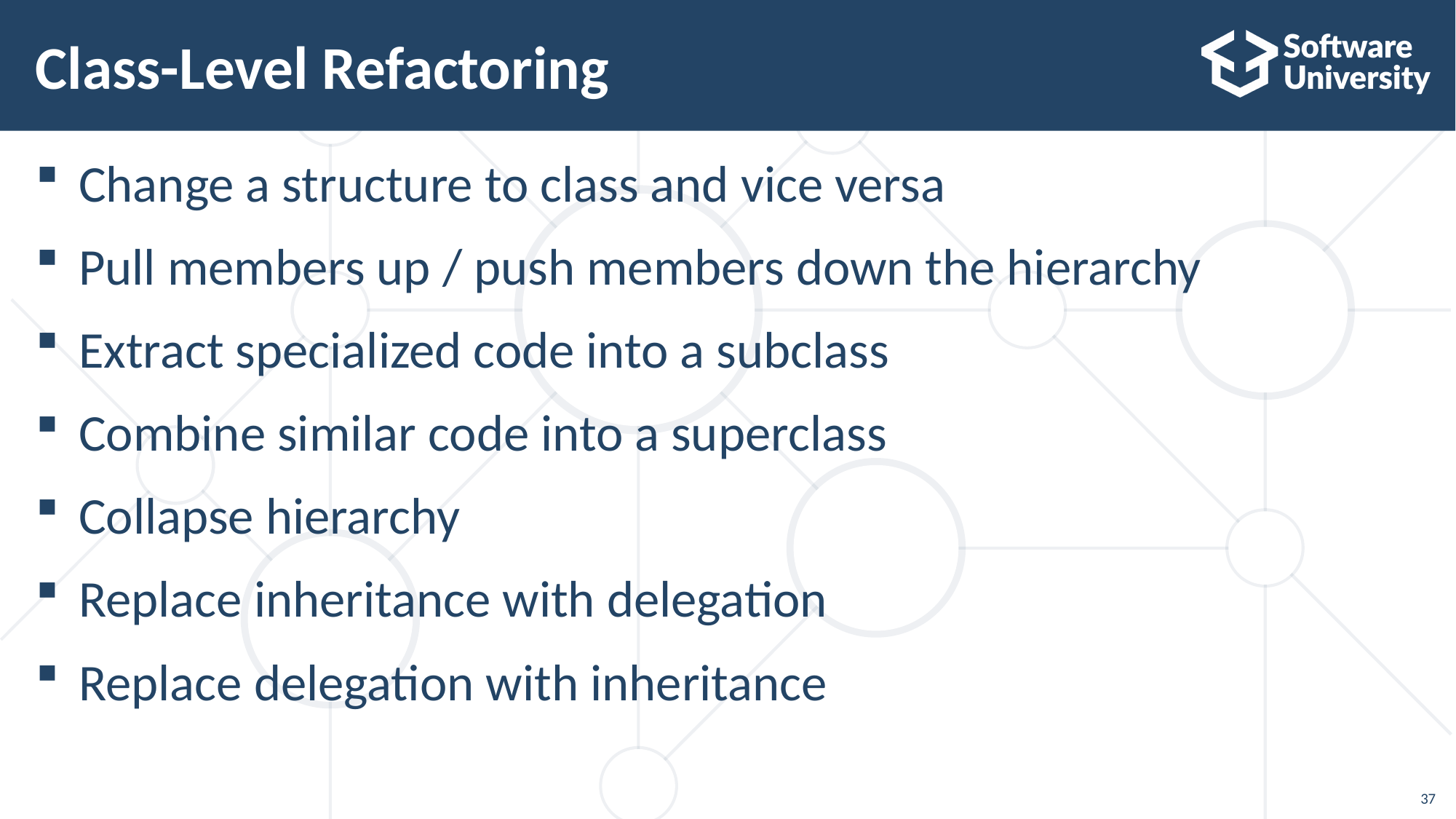

# Class-Level Refactoring
Change a structure to class and vice versa
Pull members up / push members down the hierarchy
Extract specialized code into a subclass
Combine similar code into a superclass
Collapse hierarchy
Replace inheritance with delegation
Replace delegation with inheritance
37